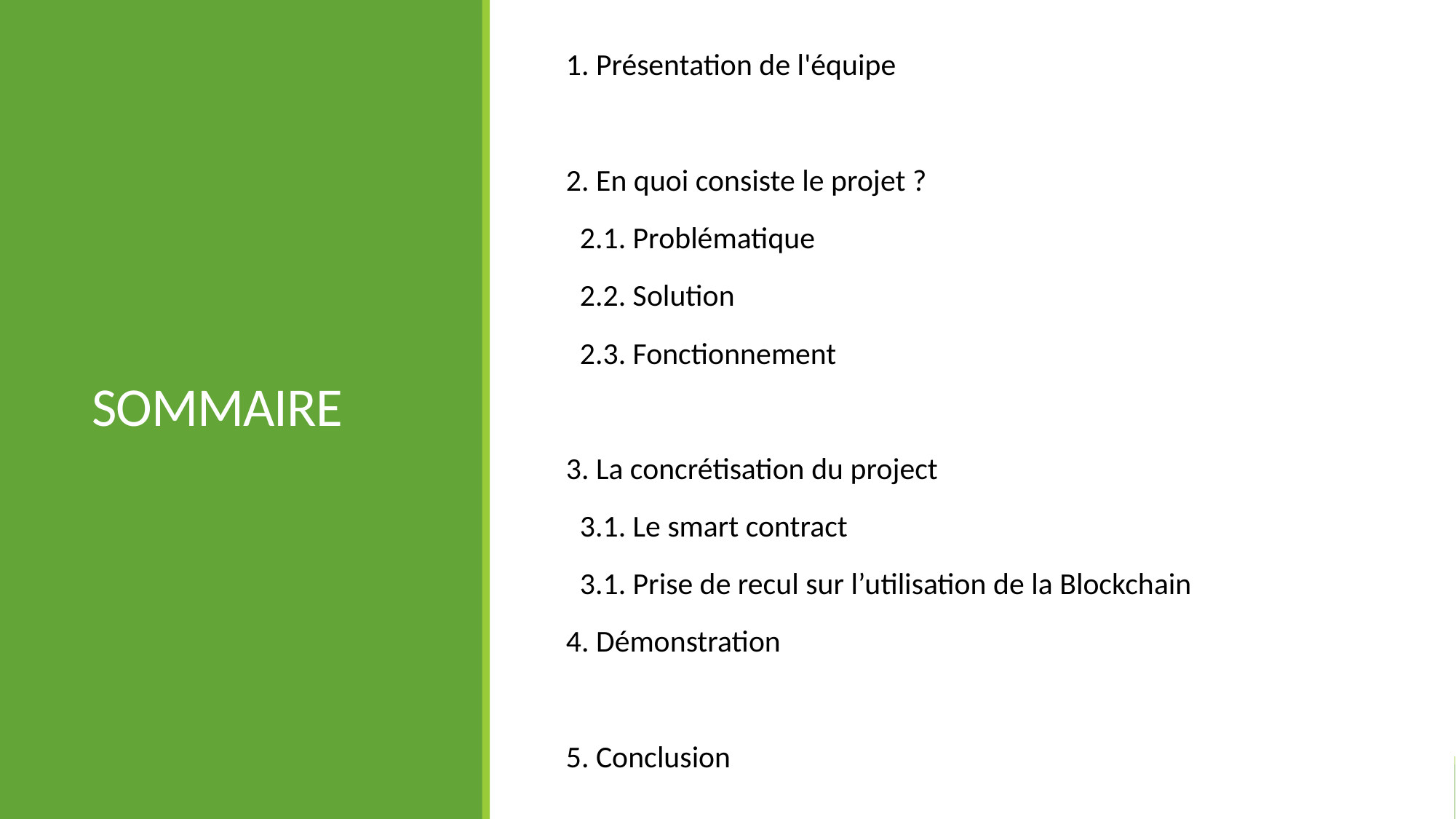

1. Présentation de l'équipe

2. En quoi consiste le projet ?
  2.1. Problématique
  2.2. Solution
  2.3. Fonctionnement

3. La concrétisation du project
  3.1. Le smart contract
  3.1. Prise de recul sur l’utilisation de la Blockchain
4. Démonstration

5. Conclusion
# SOMMAIRE